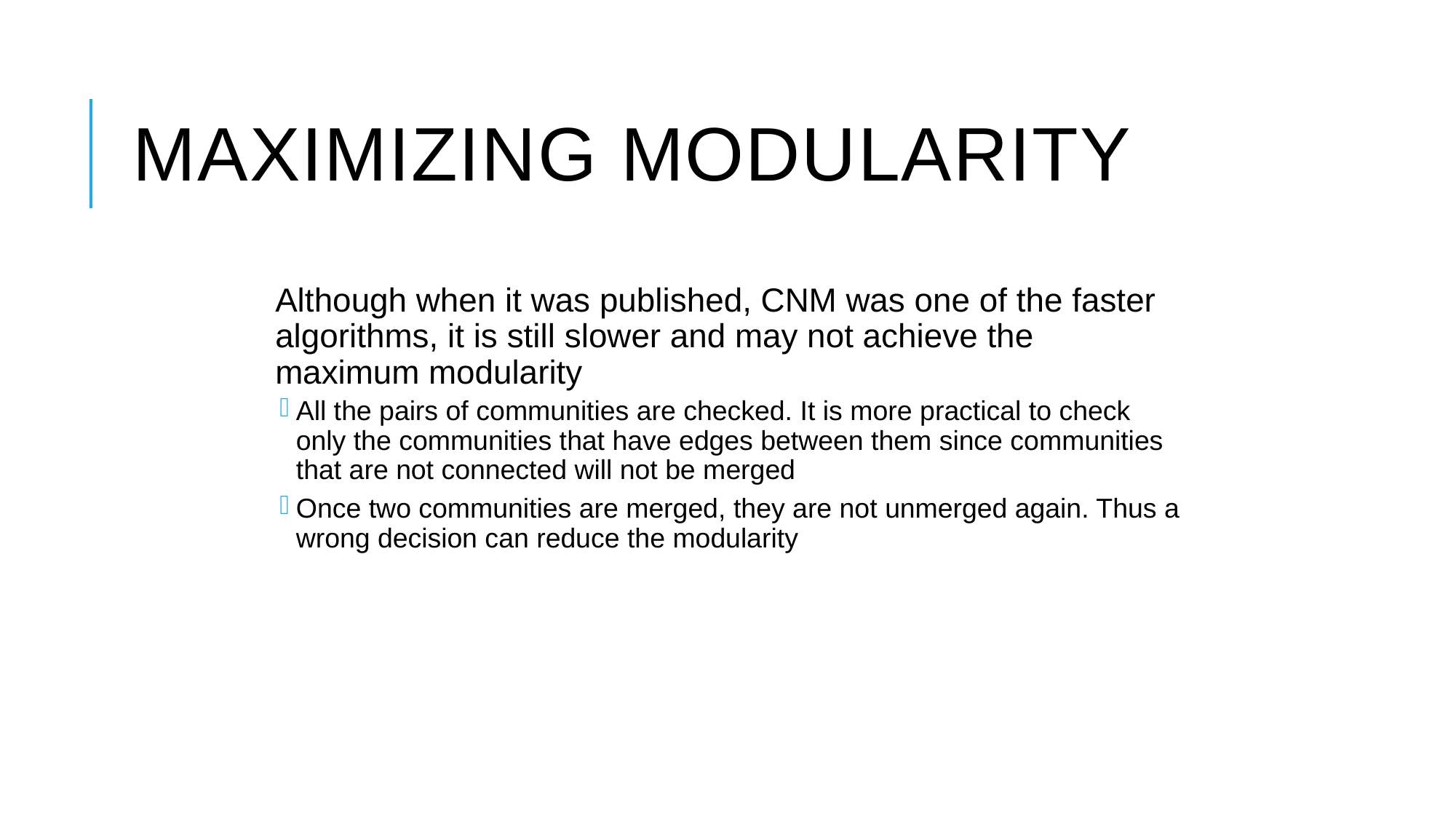

# Maximizing Modularity
Although when it was published, CNM was one of the faster algorithms, it is still slower and may not achieve the maximum modularity
All the pairs of communities are checked. It is more practical to check only the communities that have edges between them since communities that are not connected will not be merged
Once two communities are merged, they are not unmerged again. Thus a wrong decision can reduce the modularity